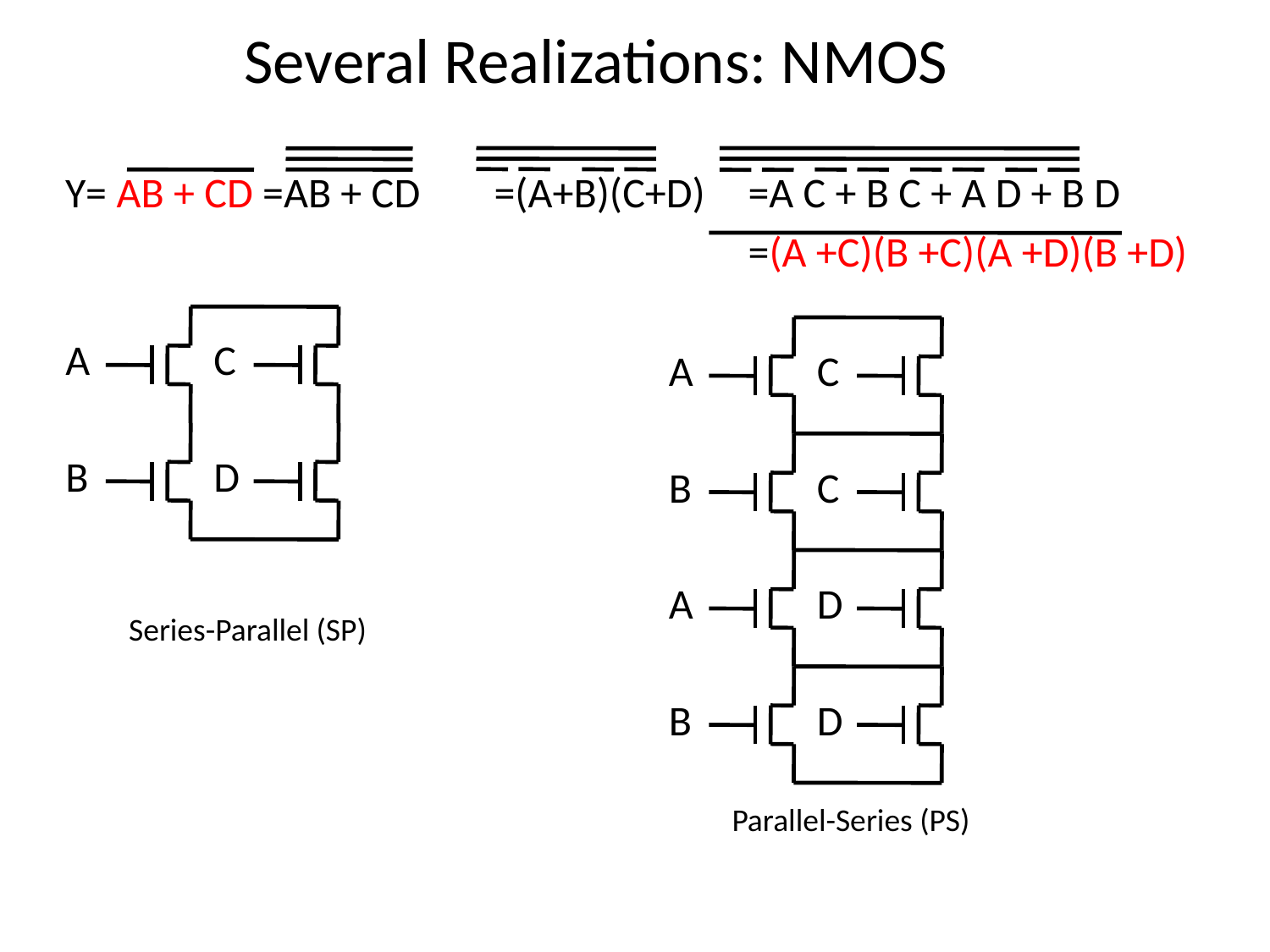

# Several Realizations: NMOS
Y= AB + CD =AB + CD 	=(A+B)(C+D)	=A C + B C + A D + B D
						=(A +C)(B +C)(A +D)(B +D)
A
C
A
C
B
D
B
C
A
D
Series-Parallel (SP)
B
D
Parallel-Series (PS)